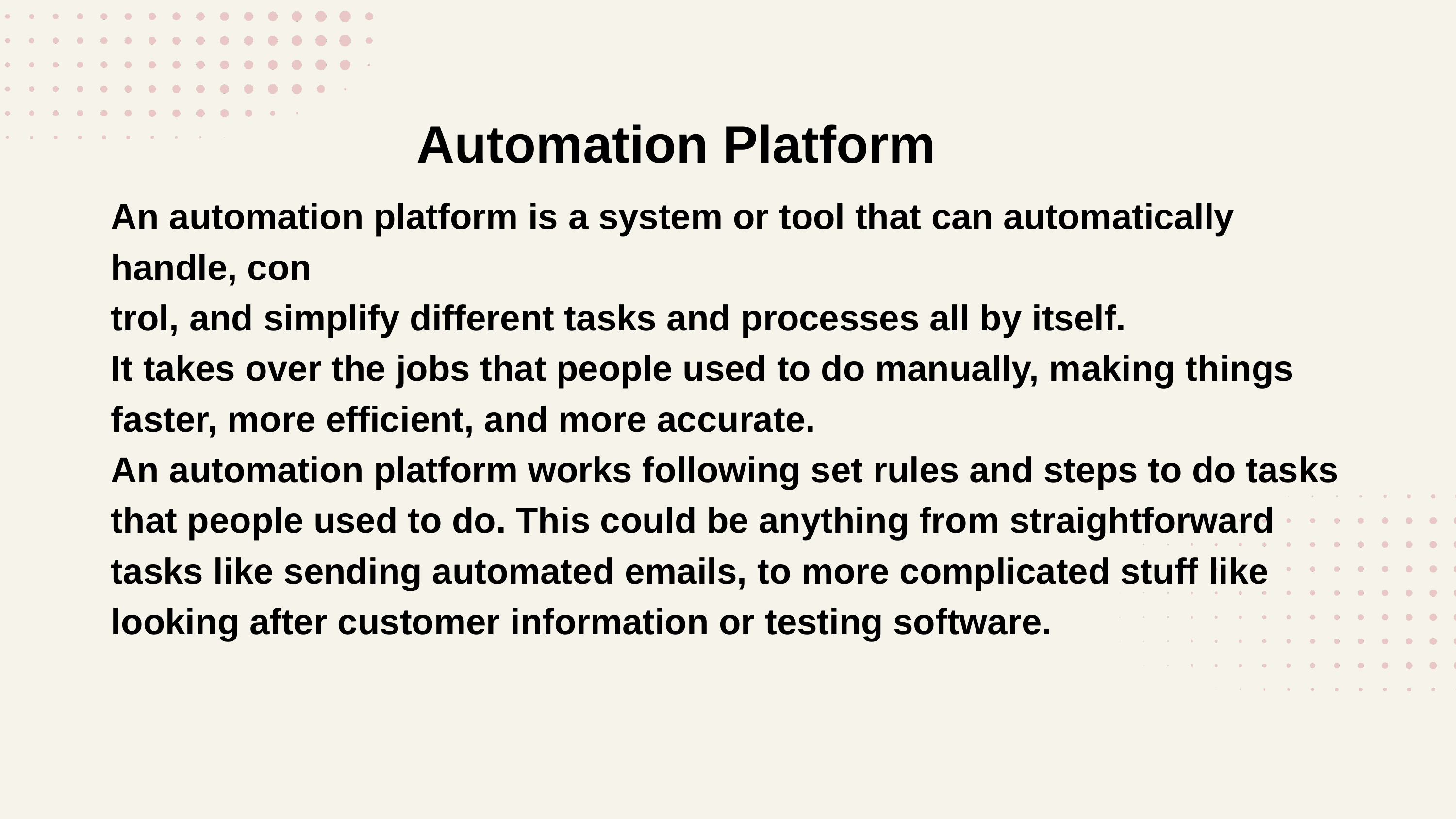

Automation Platform
An automation platform is a system or tool that can automatically handle, con
trol, and simplify different tasks and processes all by itself.
It takes over the jobs that people used to do manually, making things faster, more efficient, and more accurate.
An automation platform works following set rules and steps to do tasks that people used to do. This could be anything from straightforward tasks like sending automated emails, to more complicated stuff like looking after customer information or testing software.